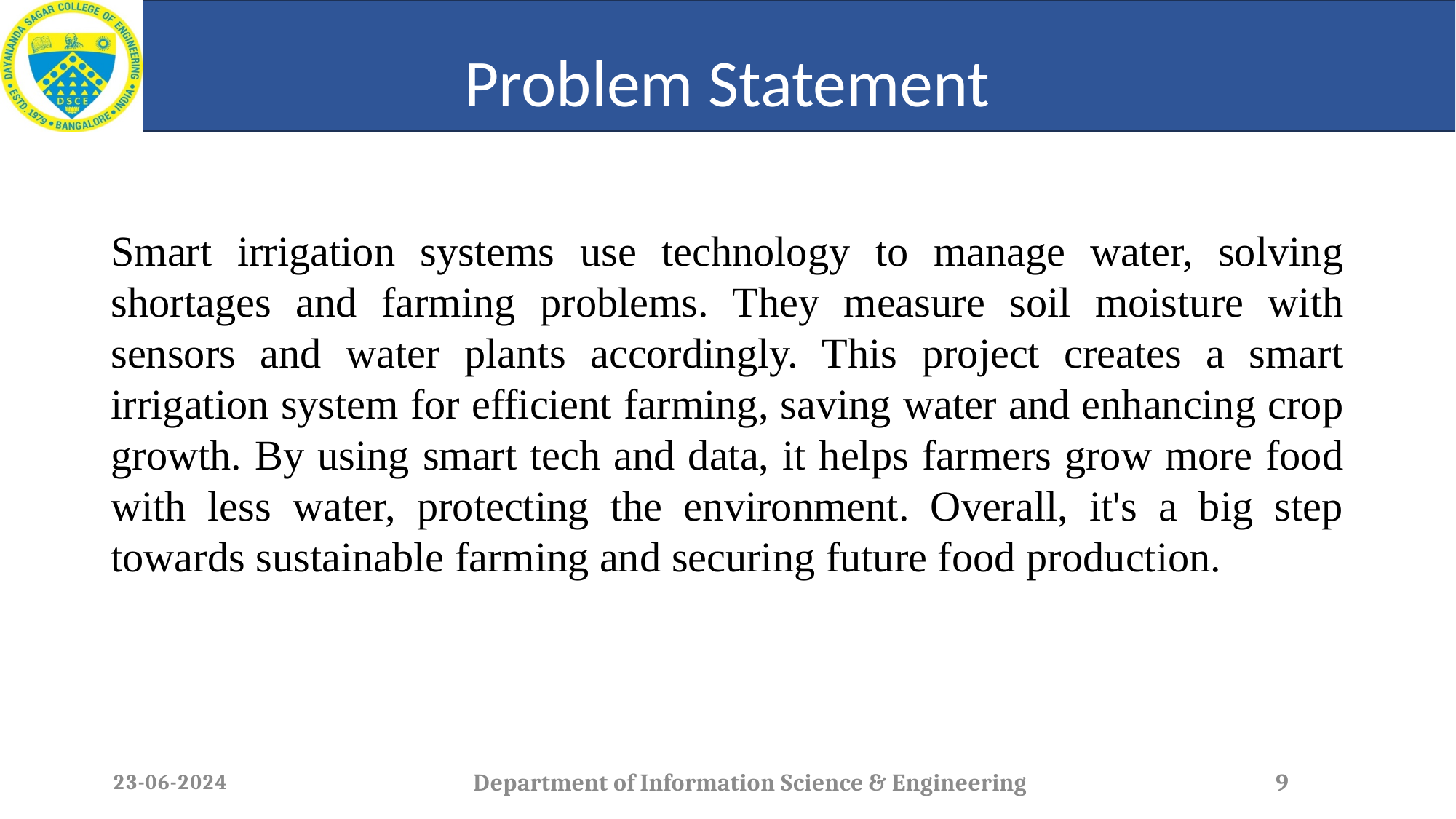

# Problem Statement
Smart irrigation systems use technology to manage water, solving shortages and farming problems. They measure soil moisture with sensors and water plants accordingly. This project creates a smart irrigation system for efficient farming, saving water and enhancing crop growth. By using smart tech and data, it helps farmers grow more food with less water, protecting the environment. Overall, it's a big step towards sustainable farming and securing future food production.
23-06-2024
Department of Information Science & Engineering
9